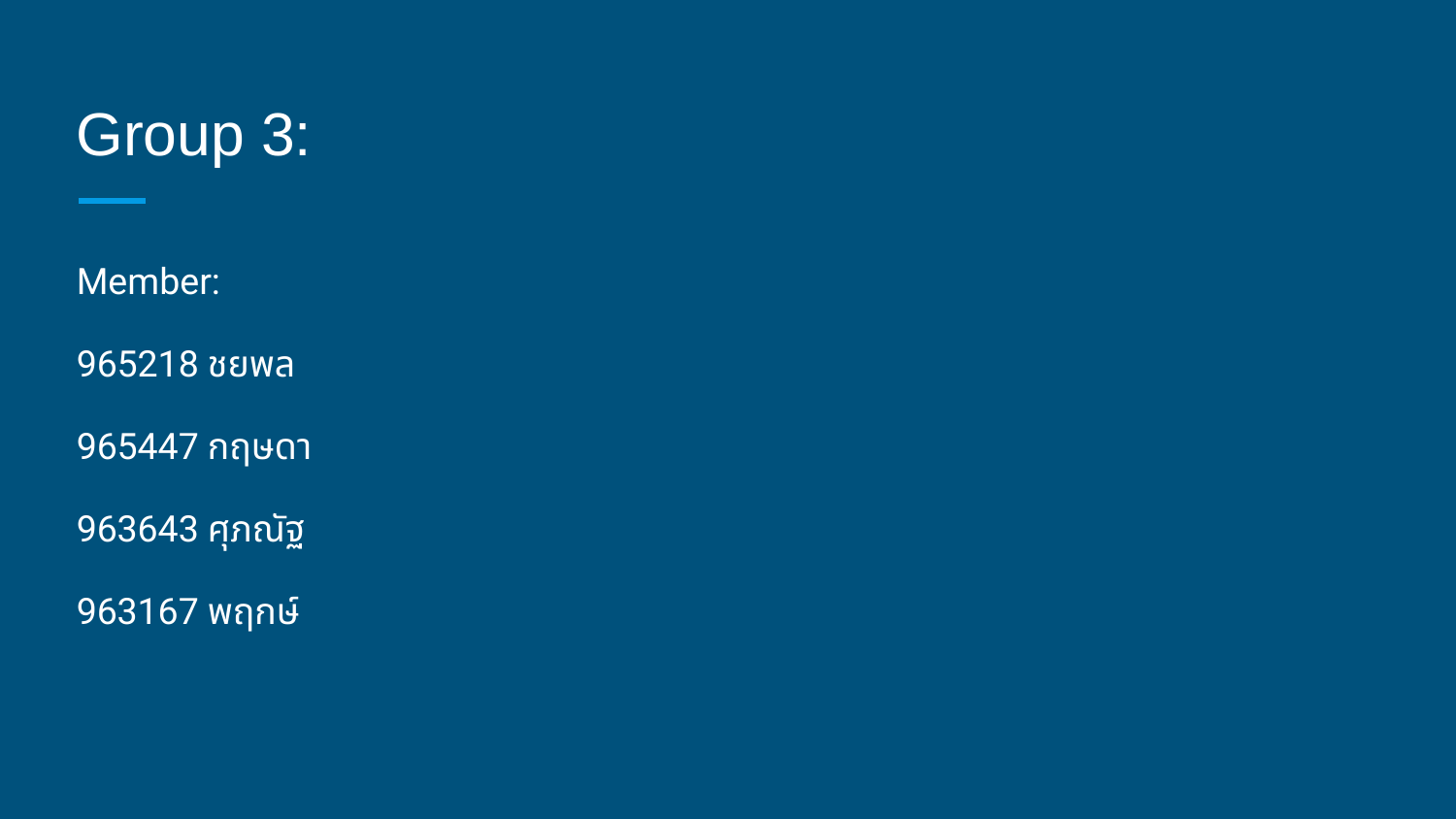

# Group 3:
Member:
965218 ชยพล
965447 กฤษดา
963643 ศุภณัฐ
963167 พฤกษ์